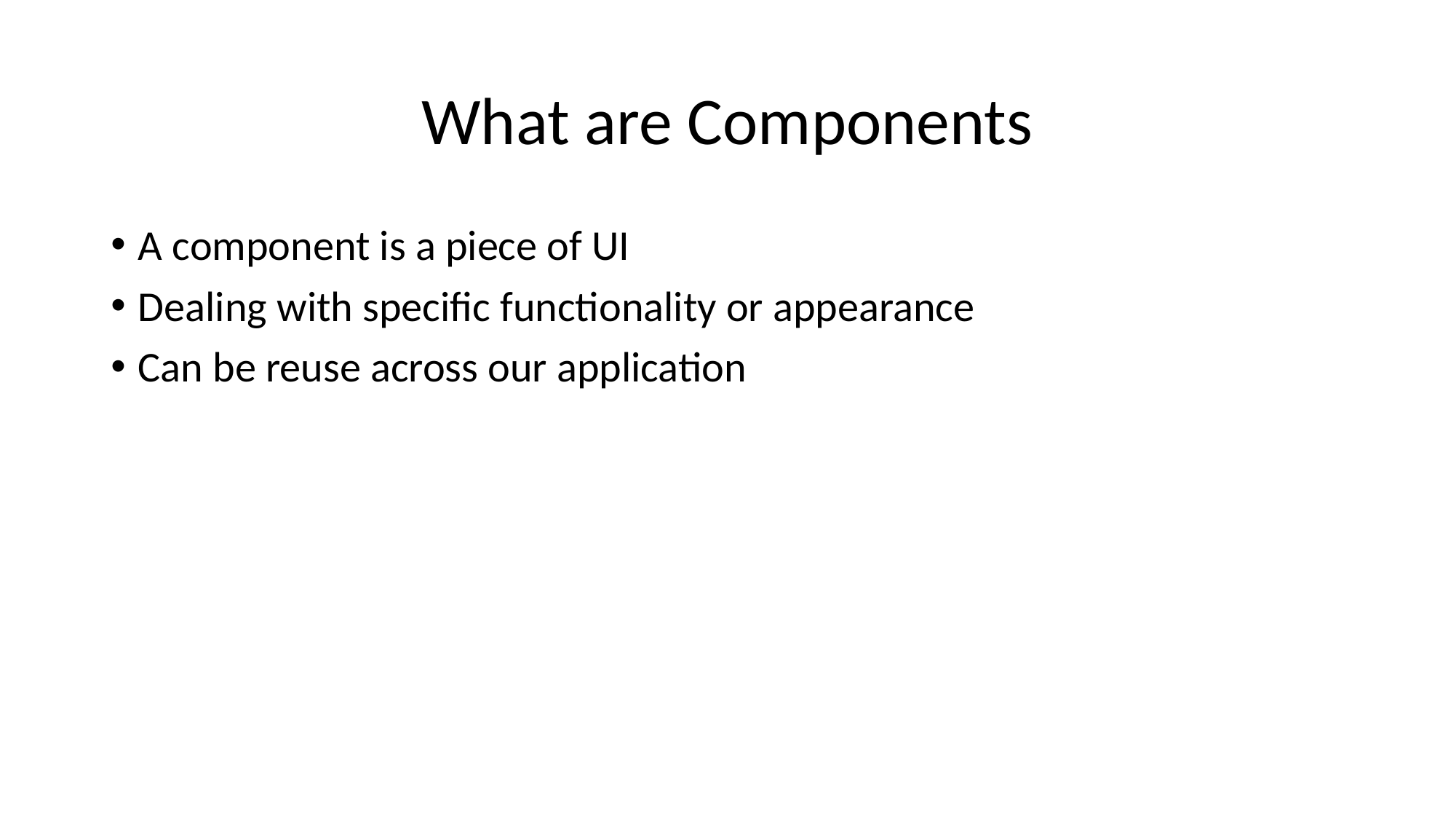

# What are Components
A component is a piece of UI
Dealing with specific functionality or appearance
Can be reuse across our application